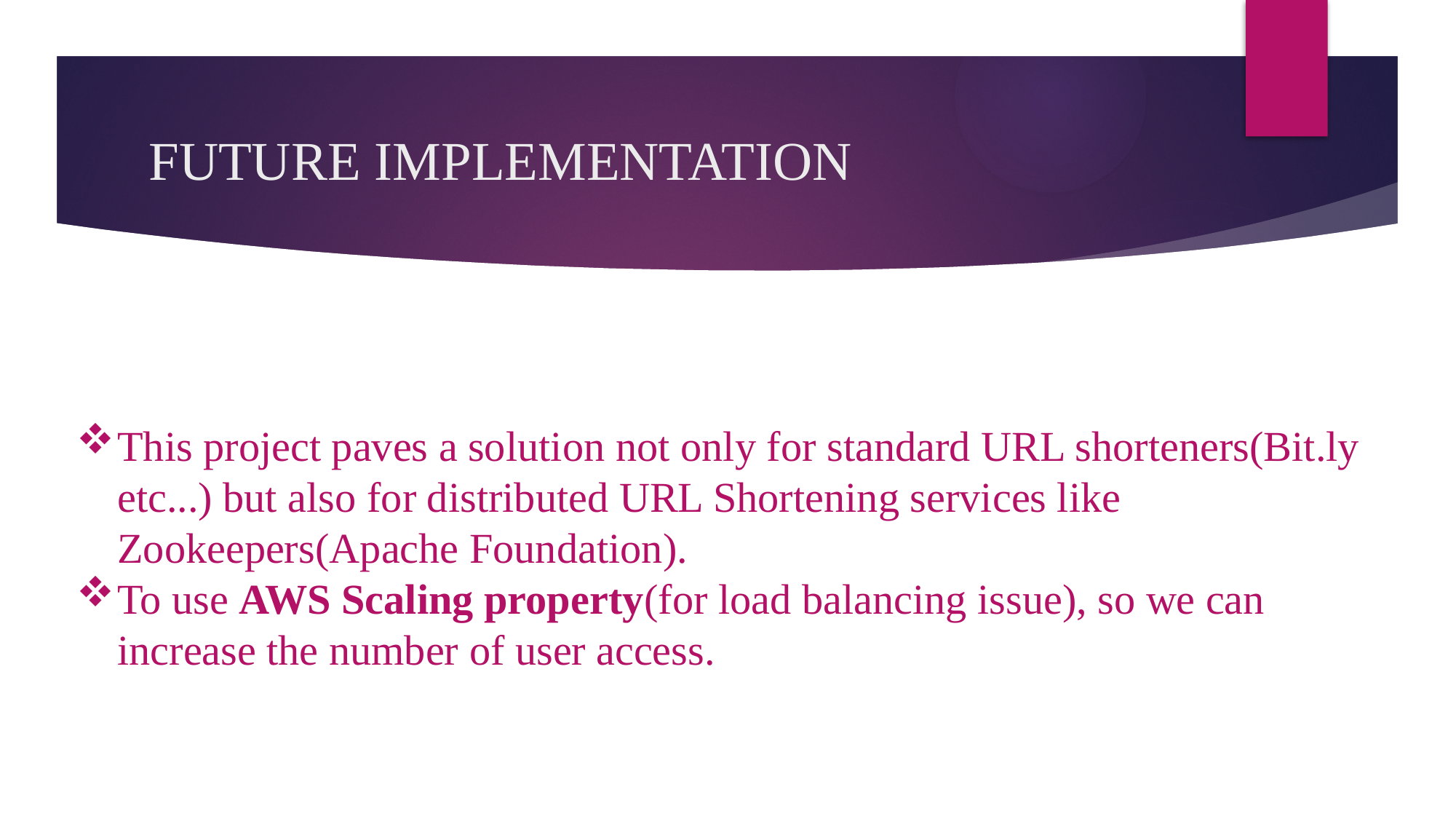

# FUTURE IMPLEMENTATION

This project paves a solution not only for standard URL shorteners(Bit.ly etc...) but also for distributed URL Shortening services like Zookeepers(Apache Foundation).
To use AWS Scaling property(for load balancing issue), so we can increase the number of user access.